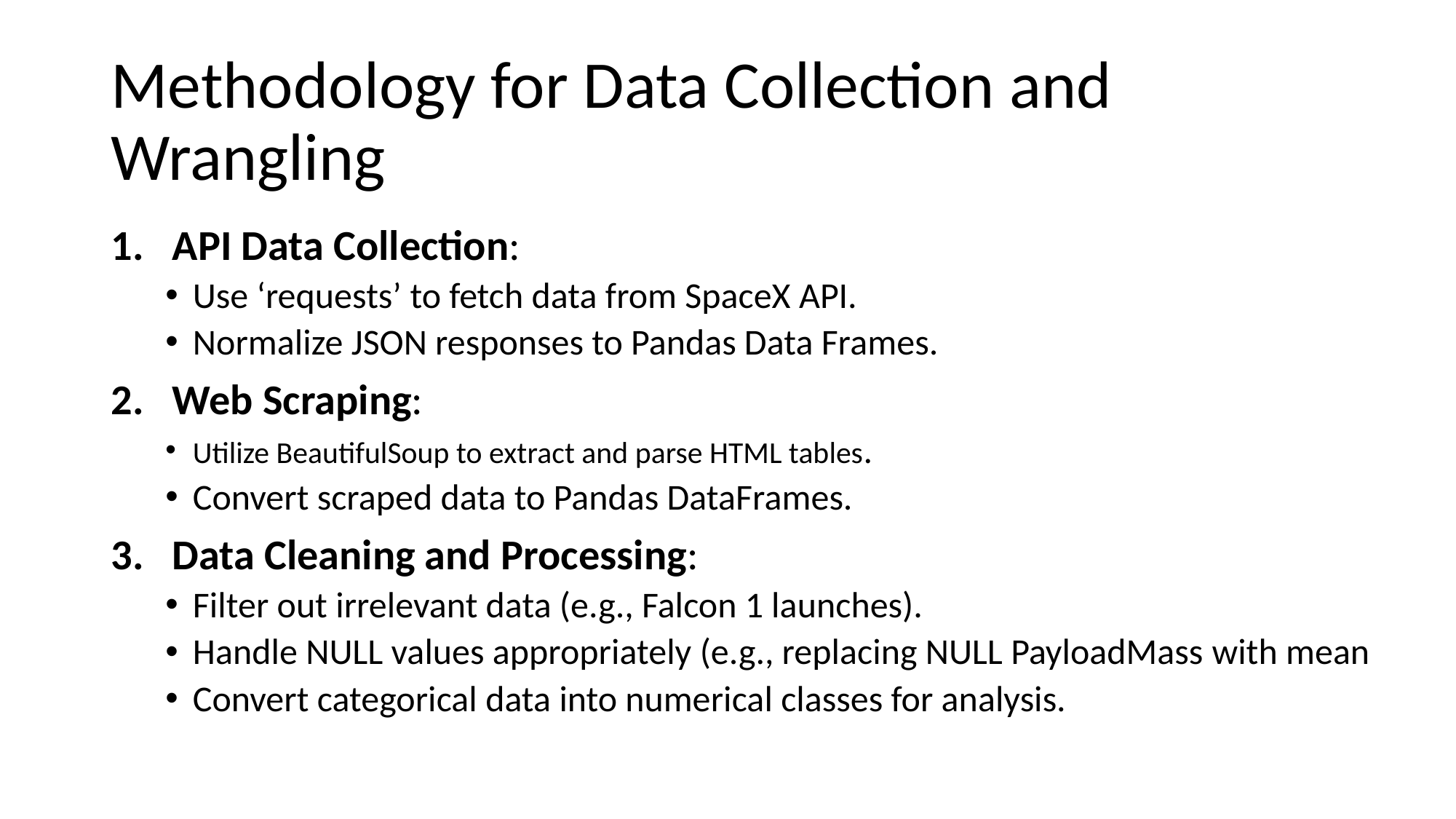

# Methodology for Data Collection and Wrangling
API Data Collection:
Use ‘requests’ to fetch data from SpaceX API.
Normalize JSON responses to Pandas Data Frames.
Web Scraping:
Utilize BeautifulSoup to extract and parse HTML tables.
Convert scraped data to Pandas DataFrames.
Data Cleaning and Processing:
Filter out irrelevant data (e.g., Falcon 1 launches).
Handle NULL values appropriately (e.g., replacing NULL PayloadMass with mean
Convert categorical data into numerical classes for analysis.